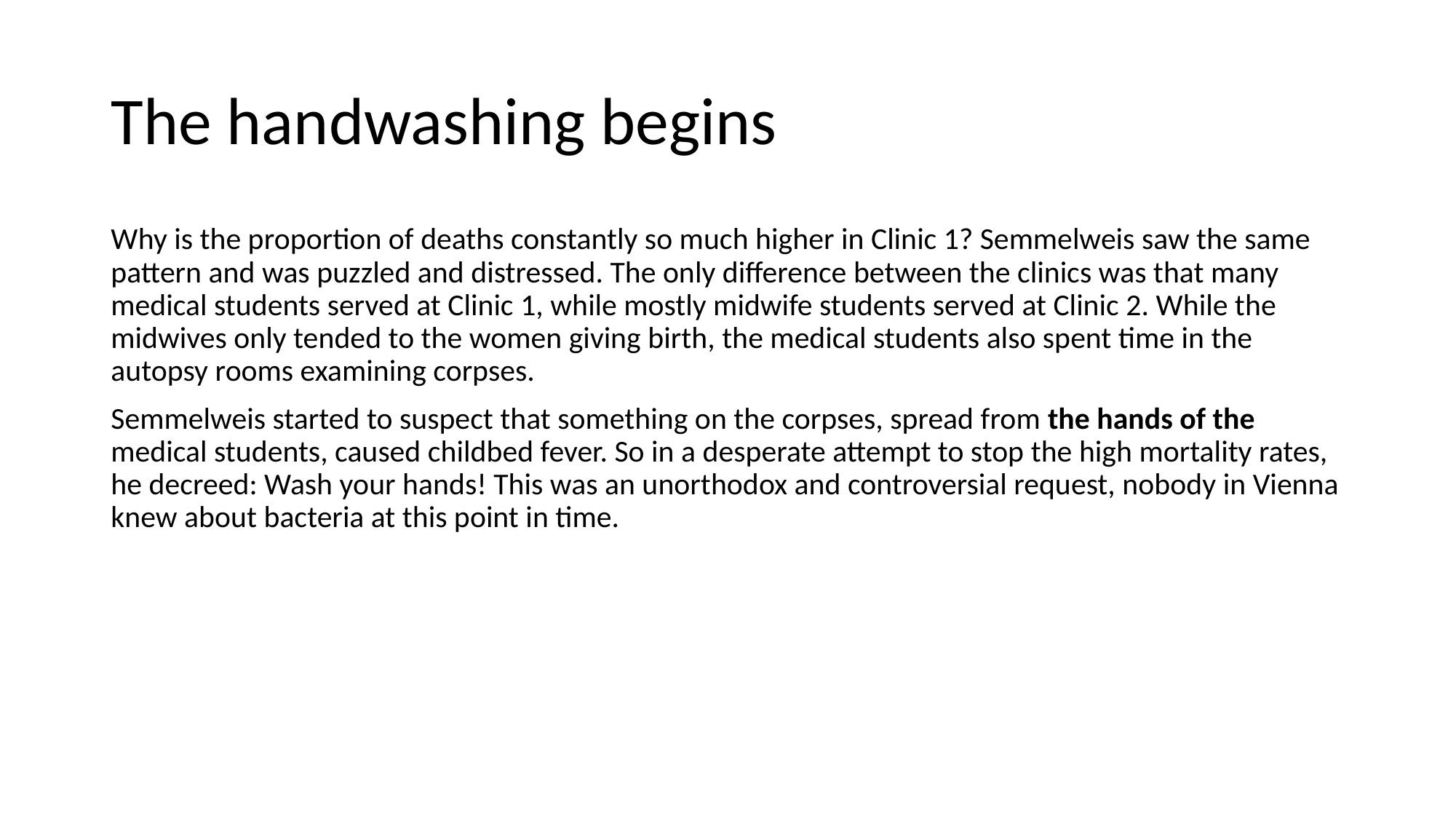

# The handwashing begins
Why is the proportion of deaths constantly so much higher in Clinic 1? Semmelweis saw the same pattern and was puzzled and distressed. The only difference between the clinics was that many medical students served at Clinic 1, while mostly midwife students served at Clinic 2. While the midwives only tended to the women giving birth, the medical students also spent time in the autopsy rooms examining corpses.
Semmelweis started to suspect that something on the corpses, spread from the hands of the medical students, caused childbed fever. So in a desperate attempt to stop the high mortality rates, he decreed: Wash your hands! This was an unorthodox and controversial request, nobody in Vienna knew about bacteria at this point in time.